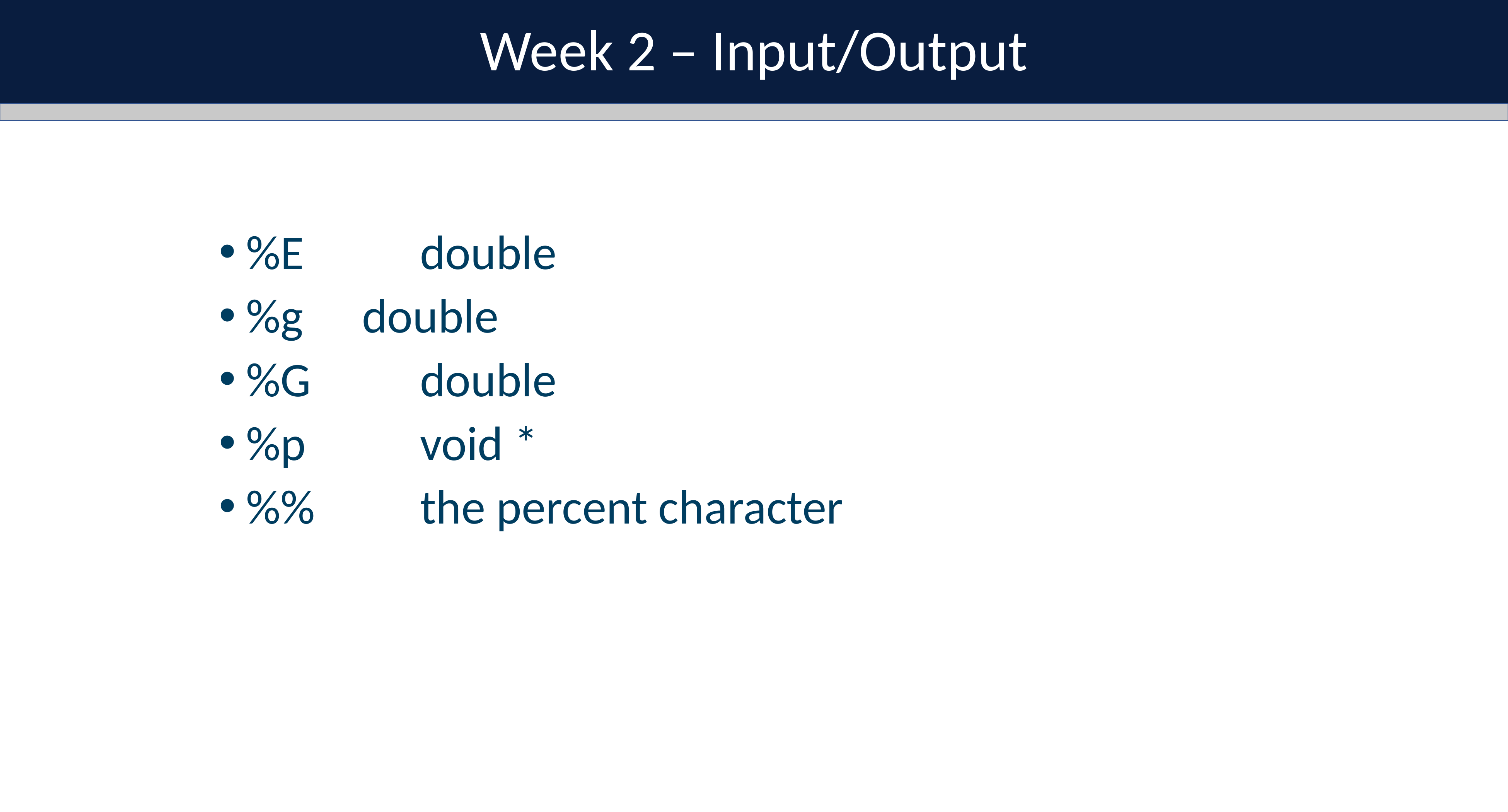

Week 2 – Input/Output

%E		double
%g		double
%G		double
%p		void *
%%		the percent character